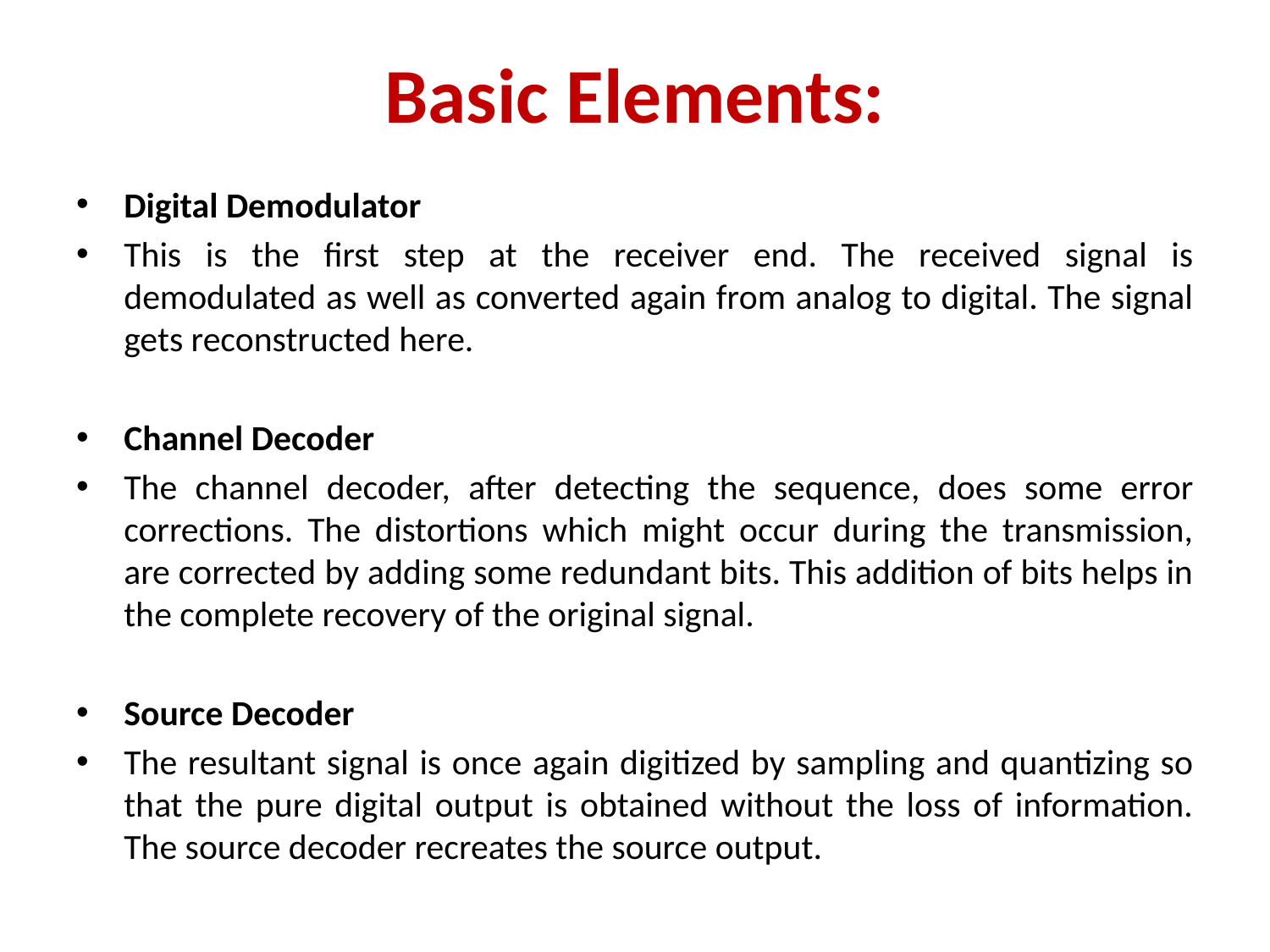

# Basic Elements:
Digital Demodulator
This is the first step at the receiver end. The received signal is demodulated as well as converted again from analog to digital. The signal gets reconstructed here.

Channel Decoder
The channel decoder, after detecting the sequence, does some error corrections. The distortions which might occur during the transmission, are corrected by adding some redundant bits. This addition of bits helps in the complete recovery of the original signal.

Source Decoder
The resultant signal is once again digitized by sampling and quantizing so that the pure digital output is obtained without the loss of information. The source decoder recreates the source output.